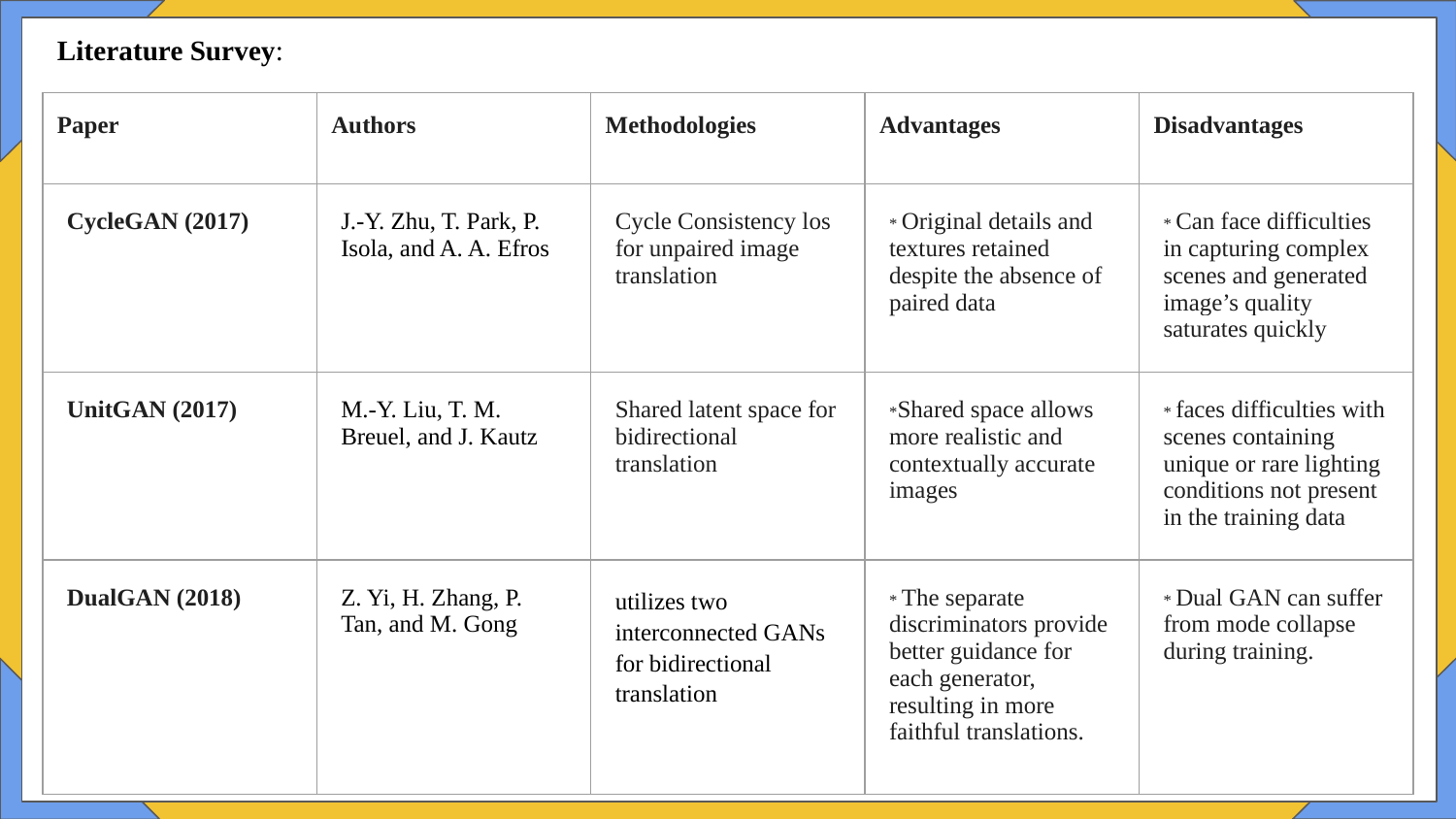

Literature Survey:
| Paper | Authors | Methodologies | Advantages | Disadvantages |
| --- | --- | --- | --- | --- |
| CycleGAN (2017) | J.-Y. Zhu, T. Park, P. Isola, and A. A. Efros | Cycle Consistency los for unpaired image translation | \* Original details and textures retained despite the absence of paired data | \* Can face difficulties in capturing complex scenes and generated image’s quality saturates quickly |
| UnitGAN (2017) | M.-Y. Liu, T. M. Breuel, and J. Kautz | Shared latent space for bidirectional translation | \*Shared space allows more realistic and contextually accurate images | \* faces difficulties with scenes containing unique or rare lighting conditions not present in the training data |
| DualGAN (2018) | Z. Yi, H. Zhang, P. Tan, and M. Gong | utilizes two interconnected GANs for bidirectional translation | \* The separate discriminators provide better guidance for each generator, resulting in more faithful translations. | \* Dual GAN can suffer from mode collapse during training. |